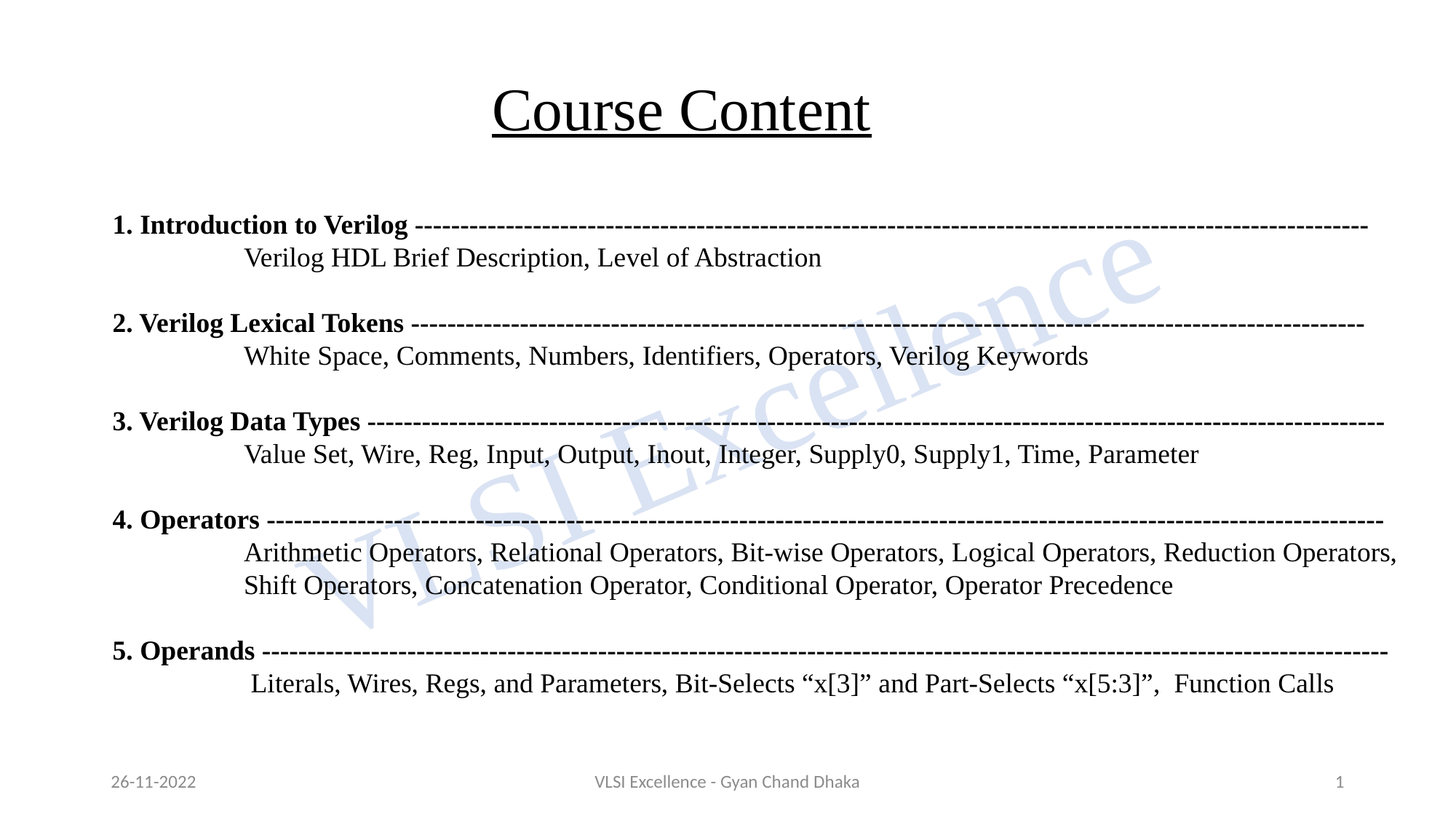

# Course Content
1. Introduction to Verilog ---------------------------------------------------------------------------------------------------------
                   Verilog HDL Brief Description, Level of Abstraction

2. Verilog Lexical Tokens ---------------------------------------------------------------------------------------------------------
                   White Space, Comments, Numbers, Identifiers, Operators, Verilog Keywords

3. Verilog Data Types ----------------------------------------------------------------------------------------------------------------
                   Value Set, Wire, Reg, Input, Output, Inout, Integer, Supply0, Supply1, Time, Parameter

4. Operators ---------------------------------------------------------------------------------------------------------------------------
                   Arithmetic Operators, Relational Operators, Bit-wise Operators, Logical Operators, Reduction Operators,
                   Shift Operators, Concatenation Operator, Conditional Operator, Operator Precedence

5. Operands ----------------------------------------------------------------------------------------------------------------------------
                    Literals, Wires, Regs, and Parameters, Bit-Selects “x[3]” and Part-Selects “x[5:3]”,  Function Calls

26-11-2022
VLSI Excellence - Gyan Chand Dhaka
1